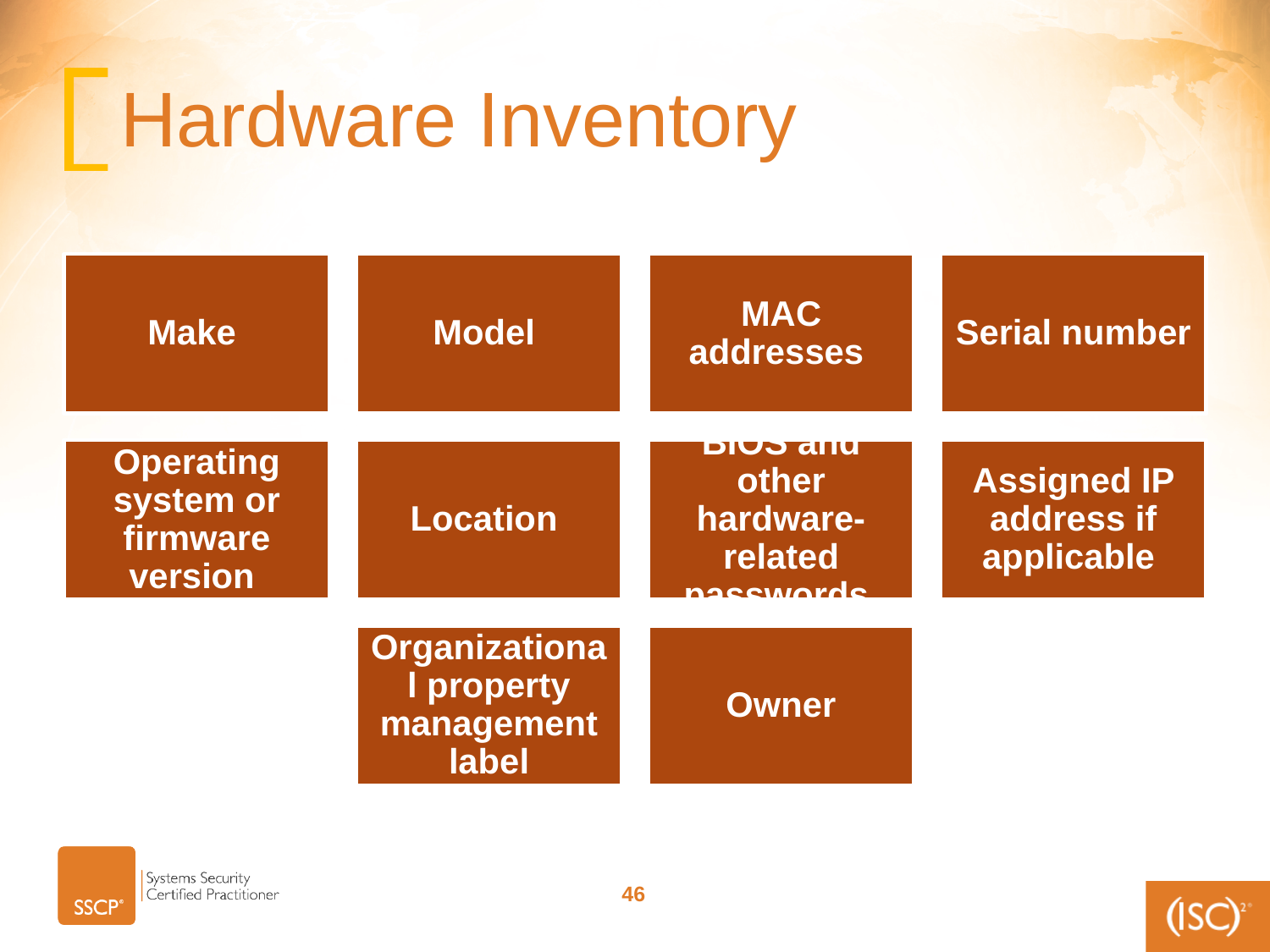

# Hardware Inventory
Make
Model
MAC addresses
Serial number
Operating system or firmware version
Location
BIOS and other hardware-related passwords
Assigned IP address if applicable
Organizational property management label
Owner